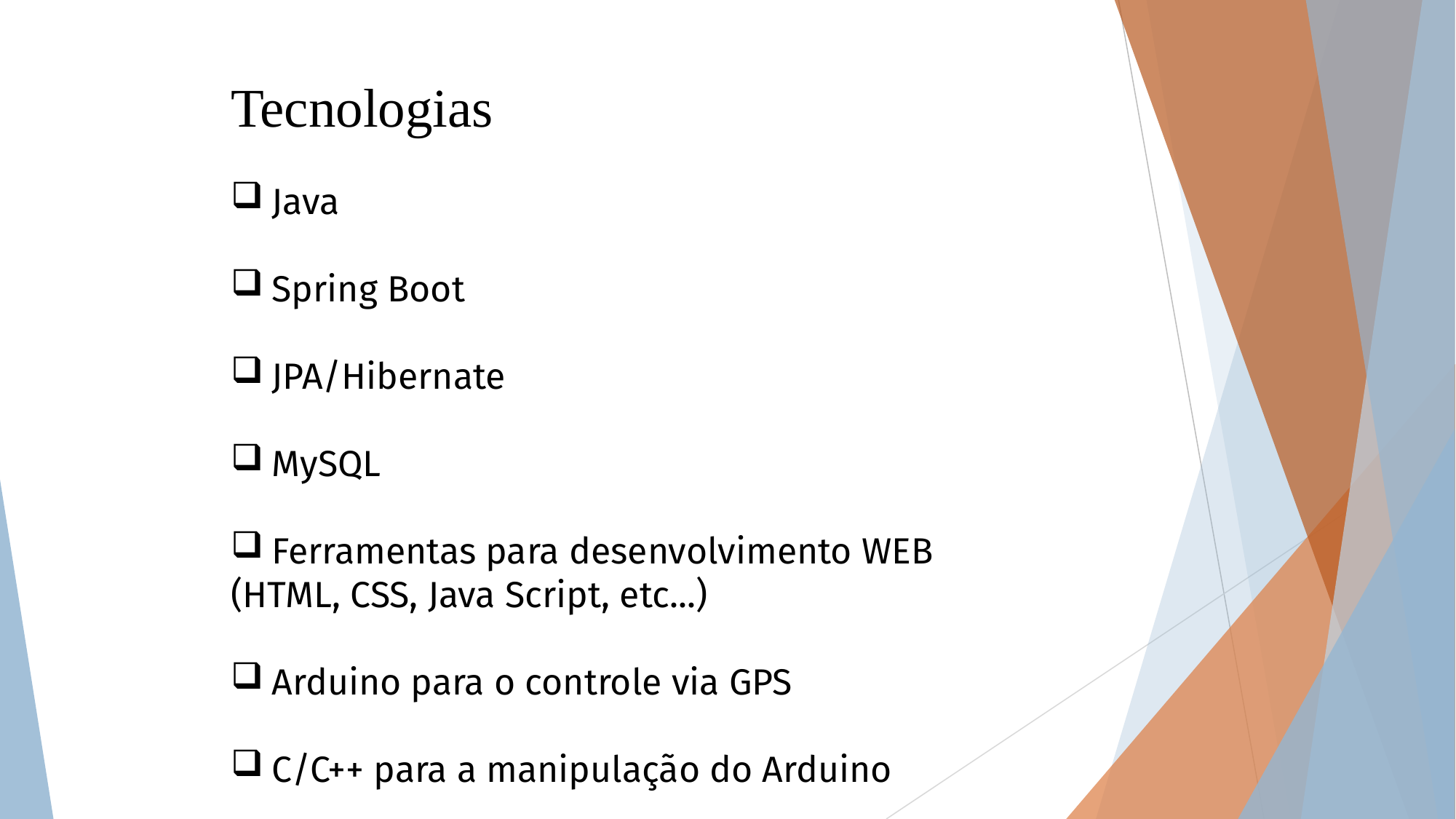

Tecnologias
Java

Spring Boot

JPA/Hibernate

MySQL

Ferramentas para desenvolvimento WEB
(HTML, CSS, Java Script, etc...)

Arduino para o controle via GPS

C/C++ para a manipulação do Arduino